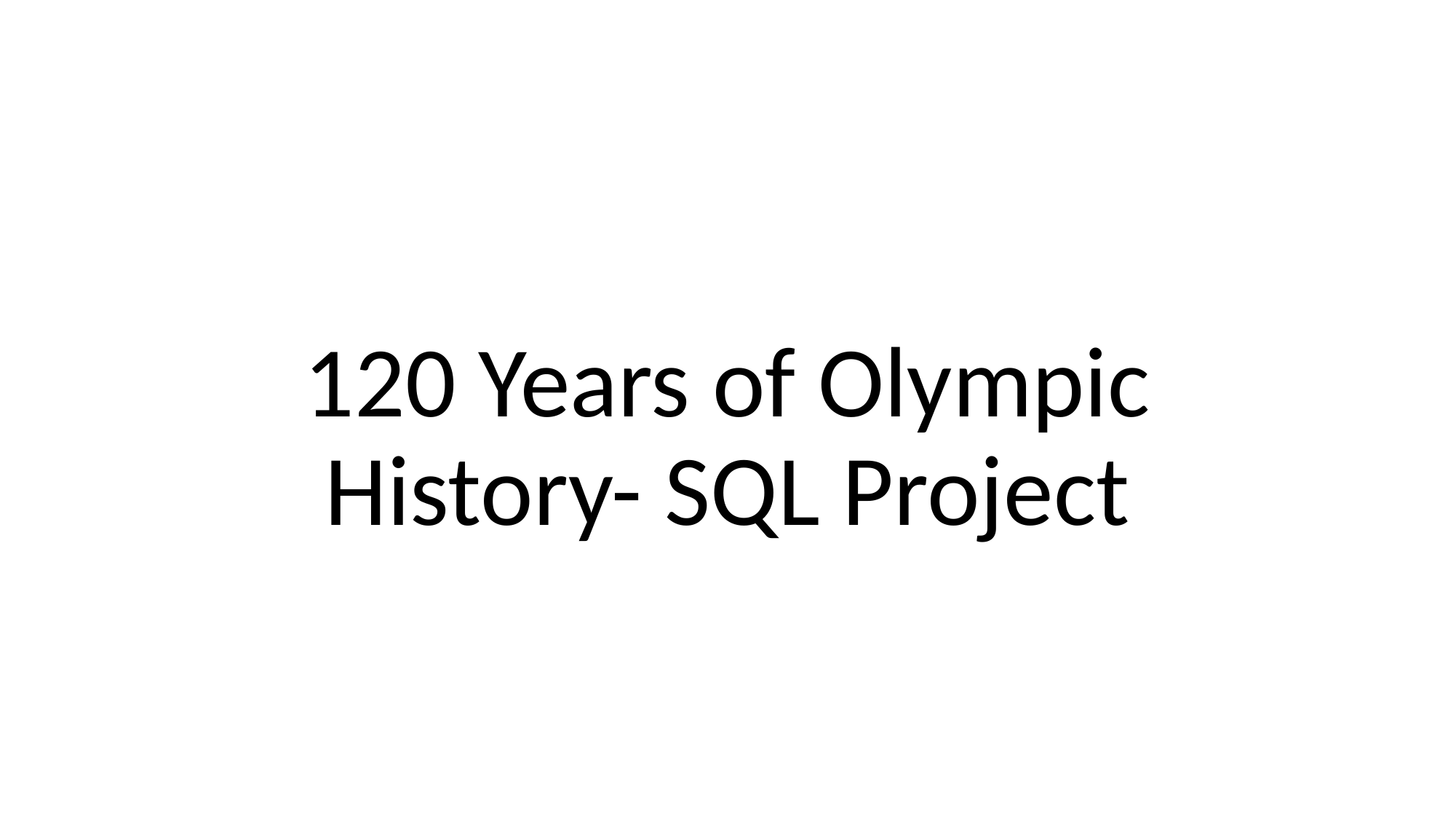

# 120 Years of Olympic History- SQL Project